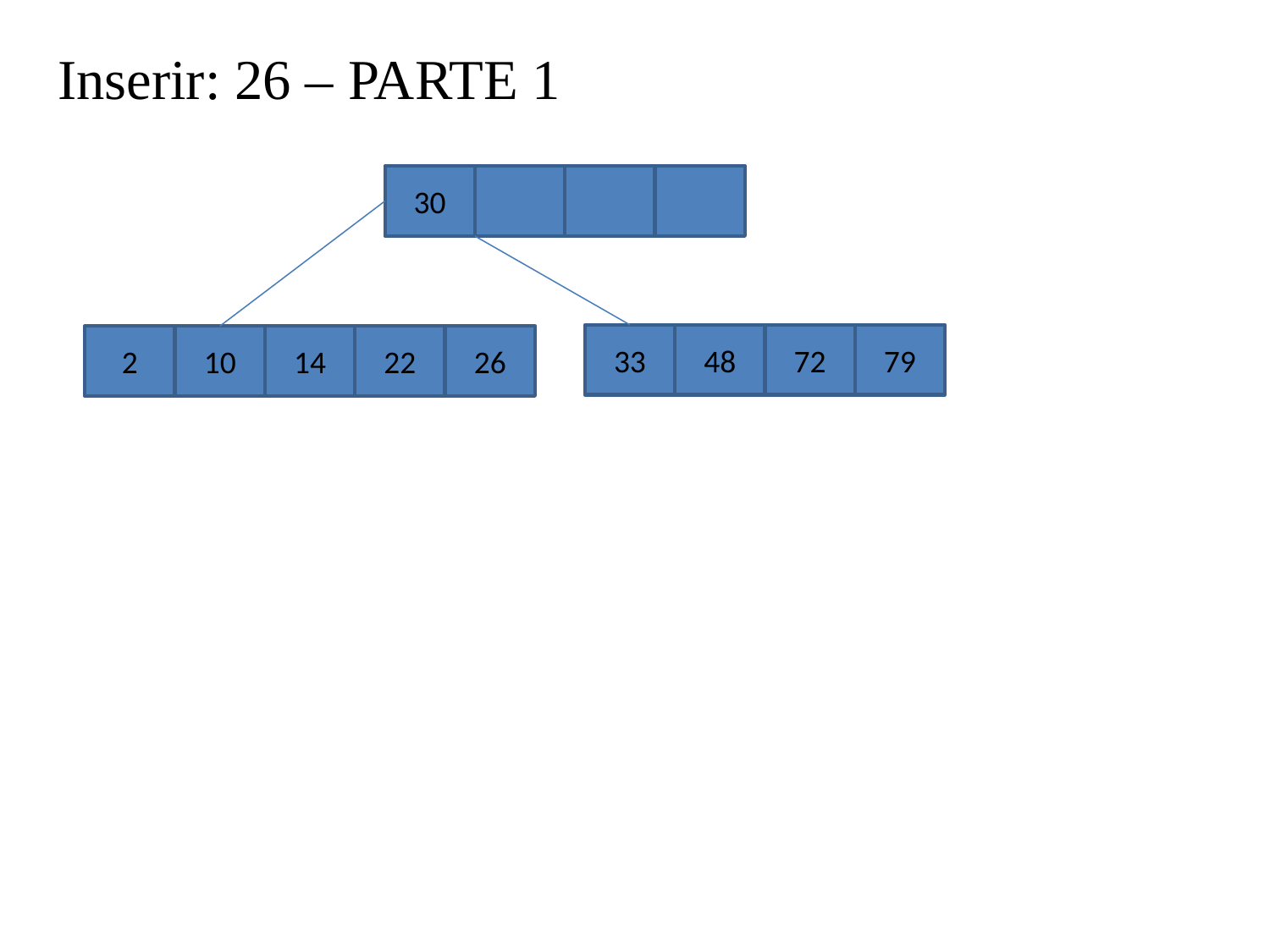

Inserir: 26 – PARTE 1
30

33
48
72
79
2
10
14
22
26